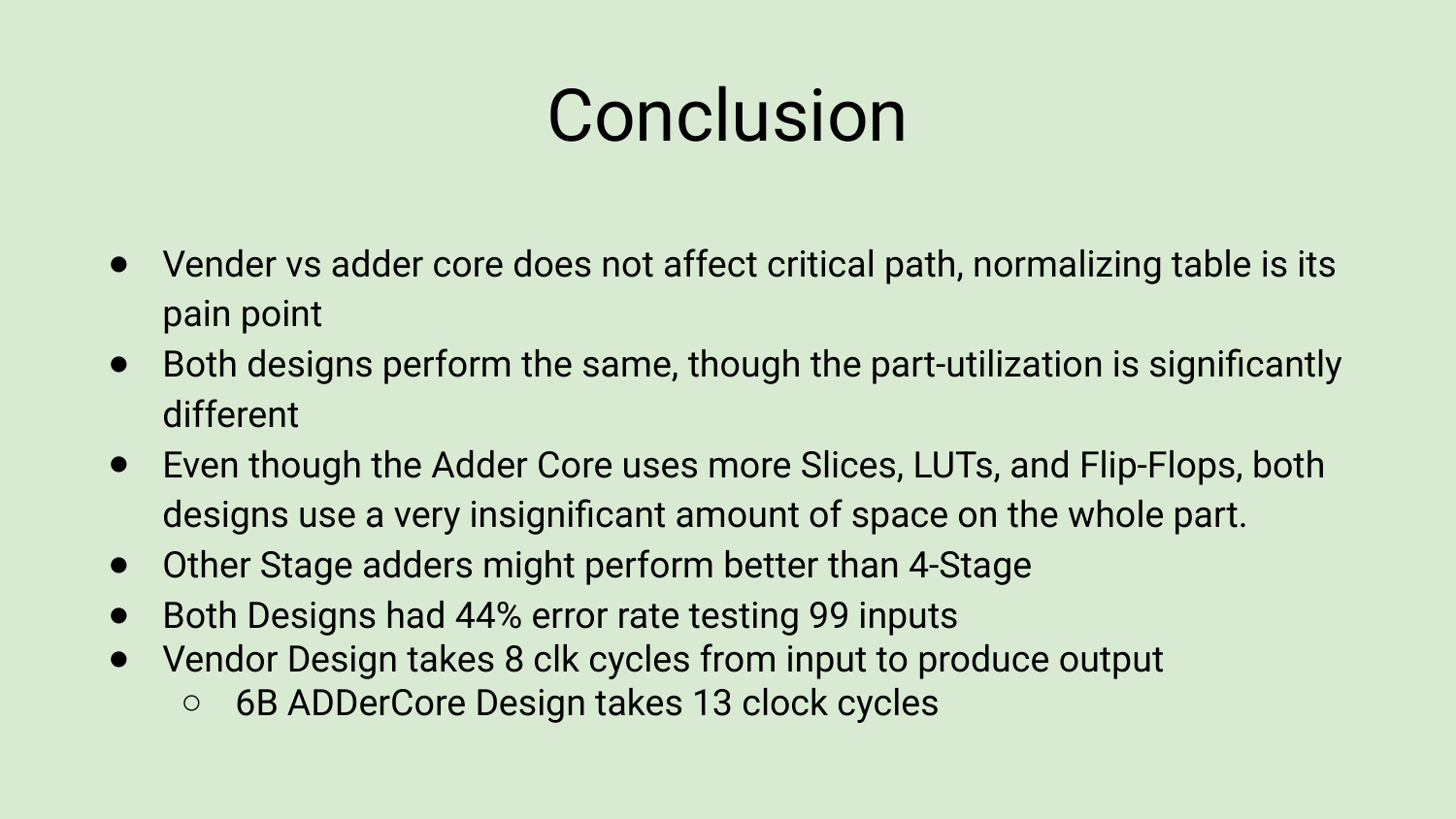

# Conclusion
Vender vs adder core does not affect critical path, normalizing table is its pain point
Both designs perform the same, though the part-utilization is significantly different
Even though the Adder Core uses more Slices, LUTs, and Flip-Flops, both designs use a very insignificant amount of space on the whole part.
Other Stage adders might perform better than 4-Stage
Both Designs had 44% error rate testing 99 inputs
Vendor Design takes 8 clk cycles from input to produce output
6B ADDerCore Design takes 13 clock cycles